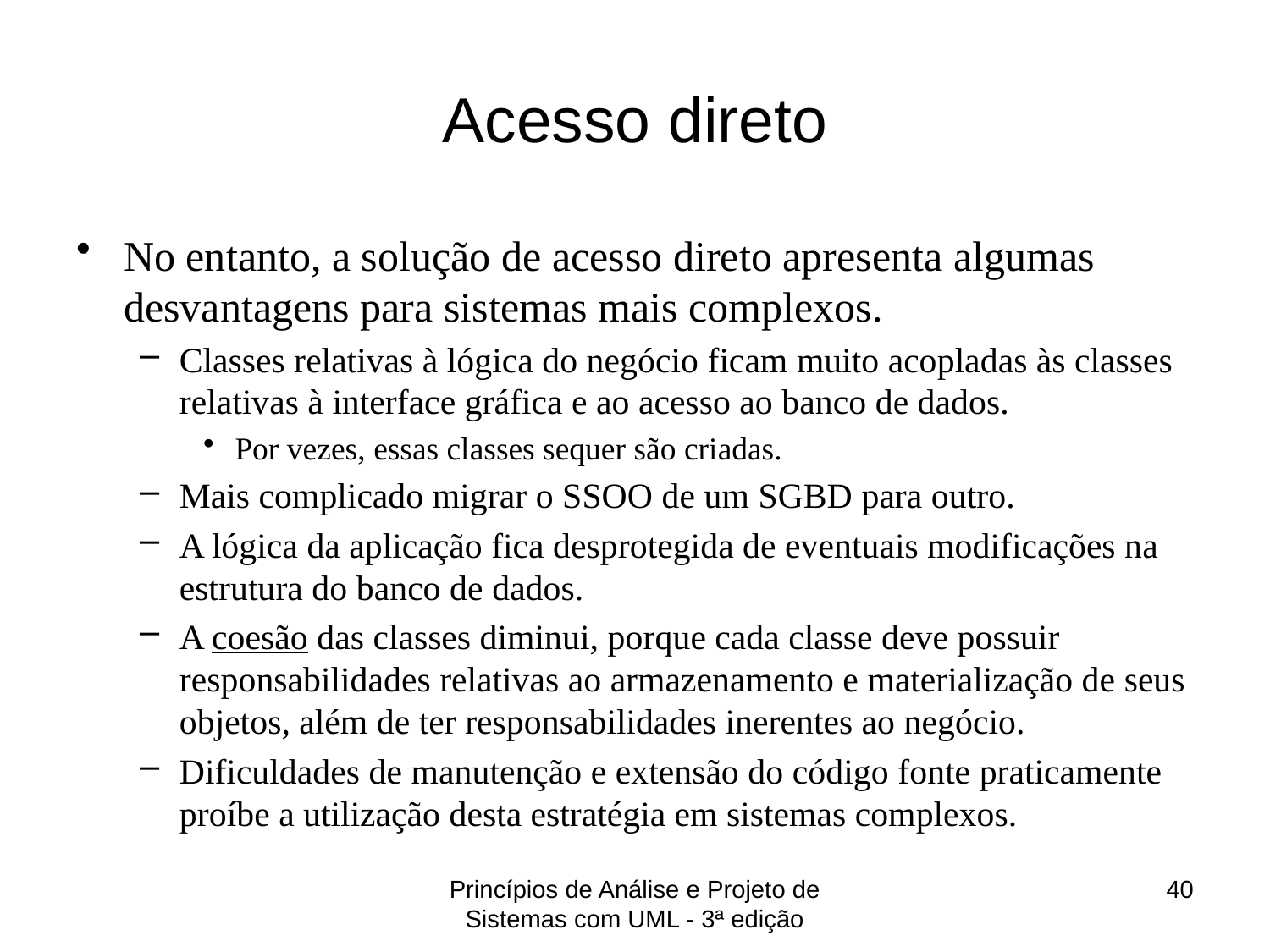

# Acesso direto
No entanto, a solução de acesso direto apresenta algumas desvantagens para sistemas mais complexos.
Classes relativas à lógica do negócio ficam muito acopladas às classes relativas à interface gráfica e ao acesso ao banco de dados.
Por vezes, essas classes sequer são criadas.
Mais complicado migrar o SSOO de um SGBD para outro.
A lógica da aplicação fica desprotegida de eventuais modificações na estrutura do banco de dados.
A coesão das classes diminui, porque cada classe deve possuir responsabilidades relativas ao armazenamento e materialização de seus objetos, além de ter responsabilidades inerentes ao negócio.
Dificuldades de manutenção e extensão do código fonte praticamente proíbe a utilização desta estratégia em sistemas complexos.
Princípios de Análise e Projeto de Sistemas com UML - 3ª edição
40